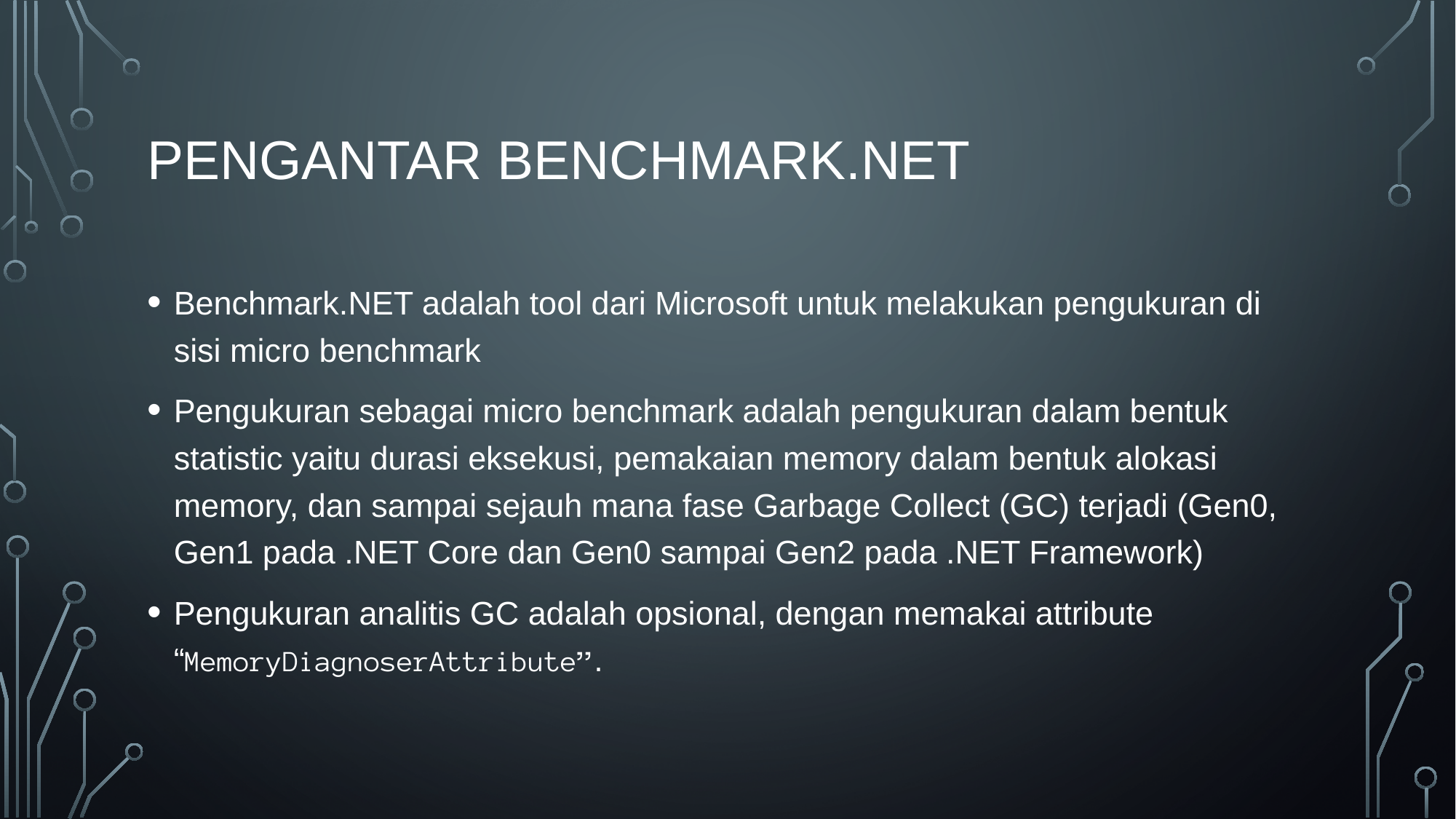

# Pengantar Benchmark.NET
Benchmark.NET adalah tool dari Microsoft untuk melakukan pengukuran di sisi micro benchmark
Pengukuran sebagai micro benchmark adalah pengukuran dalam bentuk statistic yaitu durasi eksekusi, pemakaian memory dalam bentuk alokasi memory, dan sampai sejauh mana fase Garbage Collect (GC) terjadi (Gen0, Gen1 pada .NET Core dan Gen0 sampai Gen2 pada .NET Framework)
Pengukuran analitis GC adalah opsional, dengan memakai attribute “MemoryDiagnoserAttribute”.